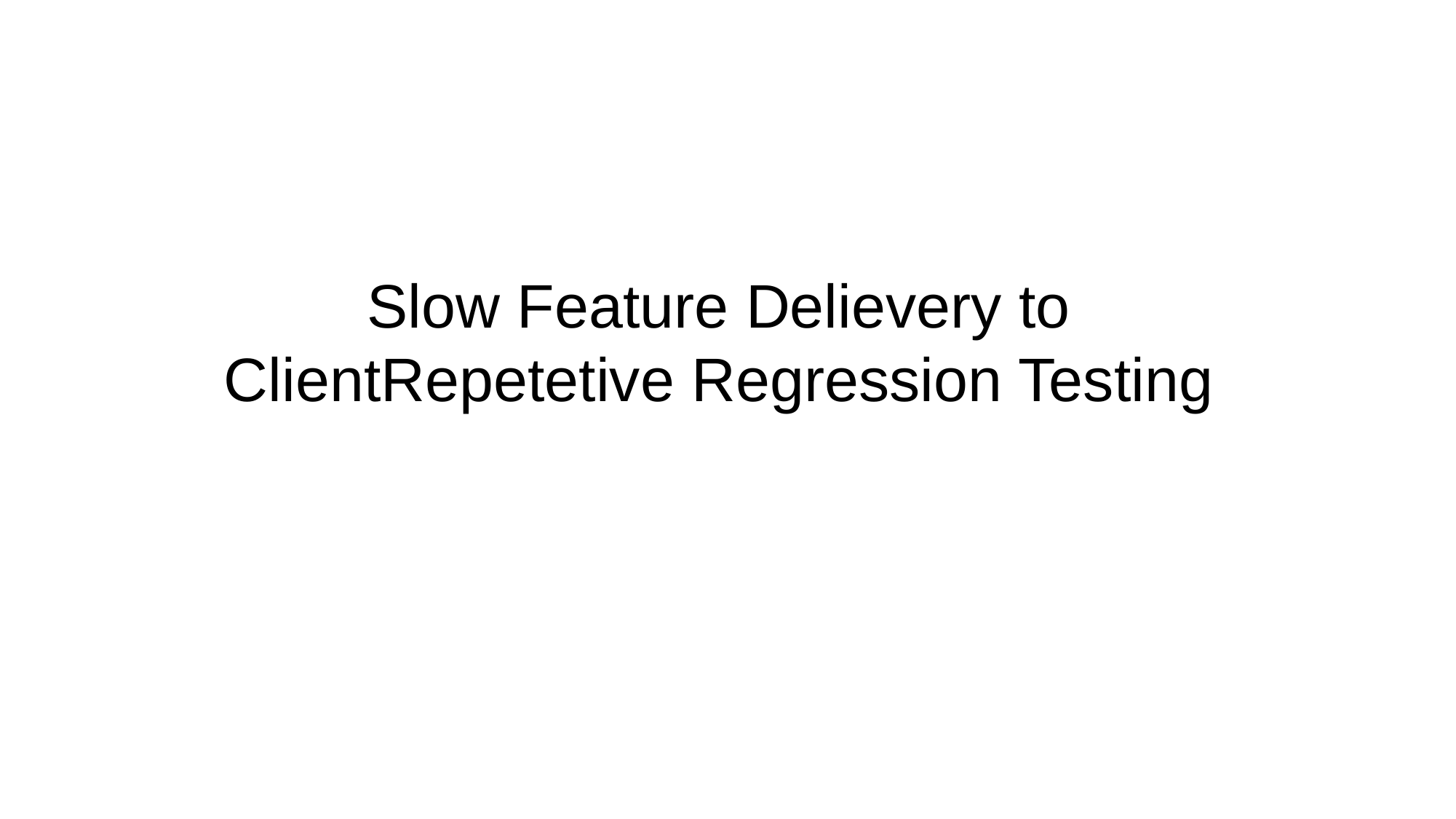

# Slow Feature Delievery to  ClientRepetetive Regression Testing